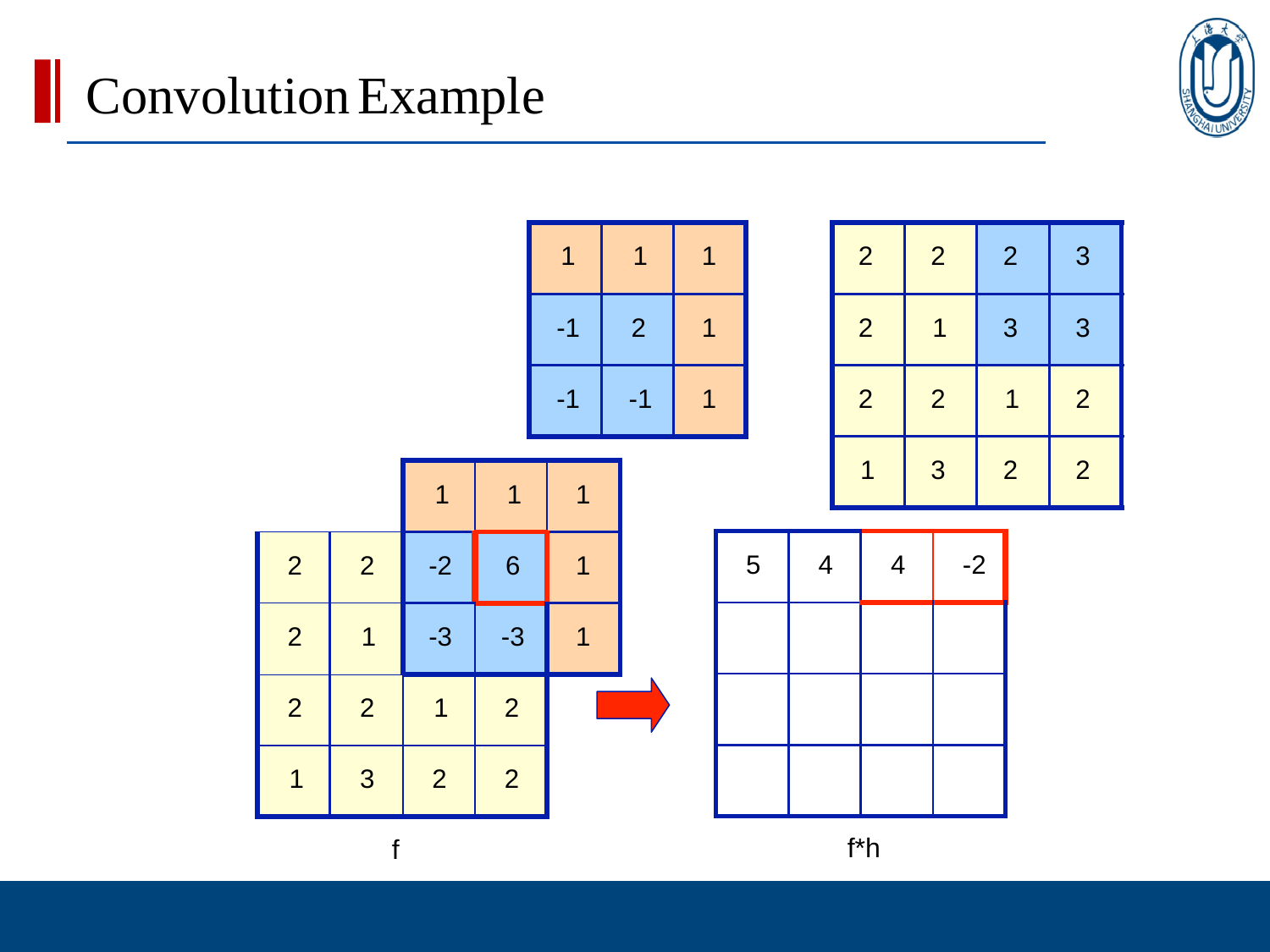

# Convolution Example
| 1 | 1 | 1 |
| --- | --- | --- |
| -1 | 2 | 1 |
| -1 | -1 | 1 |
| 2 | 2 | 2 | 3 |
| --- | --- | --- | --- |
| 2 | 1 | 3 | 3 |
| 2 | 2 | 1 | 2 |
| 1 | 3 | 2 | 2 |
|  |  | 1 | 1 | 1 |
| --- | --- | --- | --- | --- |
| 2 | 2 | -2 | 6 | 1 |
| 2 | 1 | -3 | -3 | 1 |
| 2 | 2 | 1 | 2 |  |
| 1 | 3 | 2 | 2 |  |
| 5 | 4 | 4 | -2 |
| --- | --- | --- | --- |
|  |  |  |  |
|  |  |  |  |
|  |  |  |  |
2
3
3
3

f*h
f